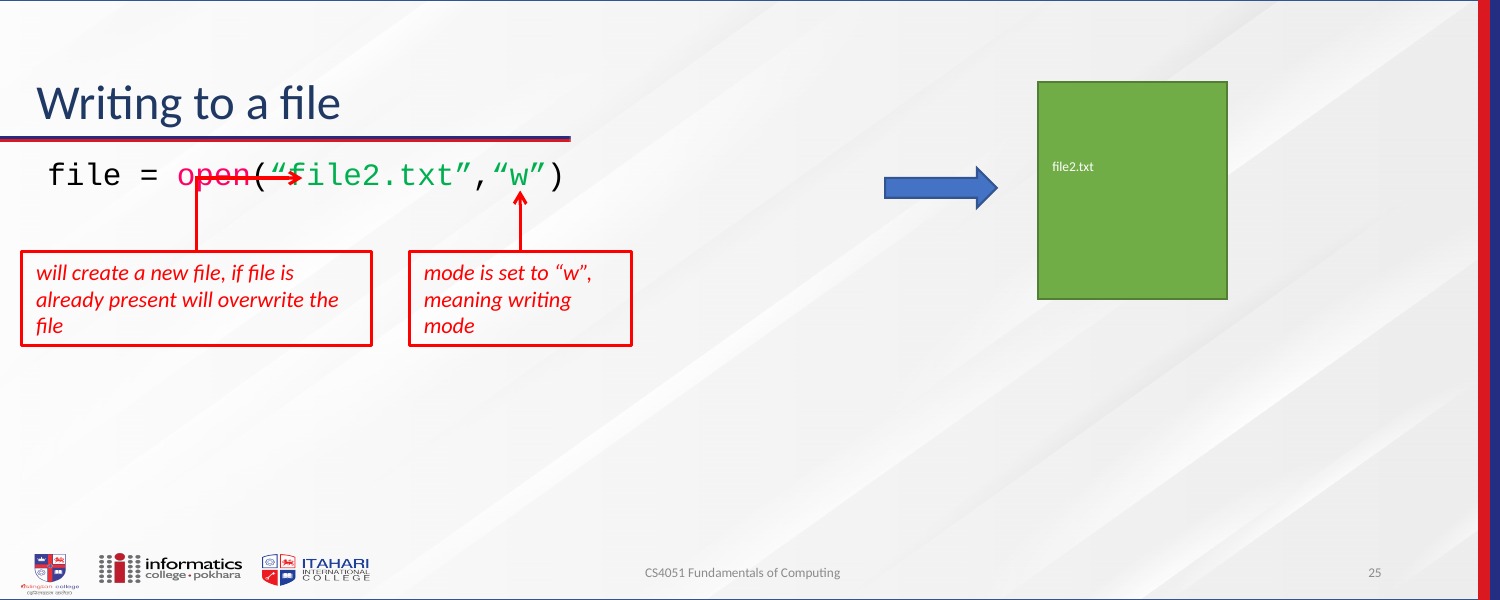

# Writing to a file
file2.txt

file = open(“file2.txt”,“w”)

will create a new file, if file is already present will overwrite the file
mode is set to “w”, meaning writing mode
CS4051 Fundamentals of Computing
25